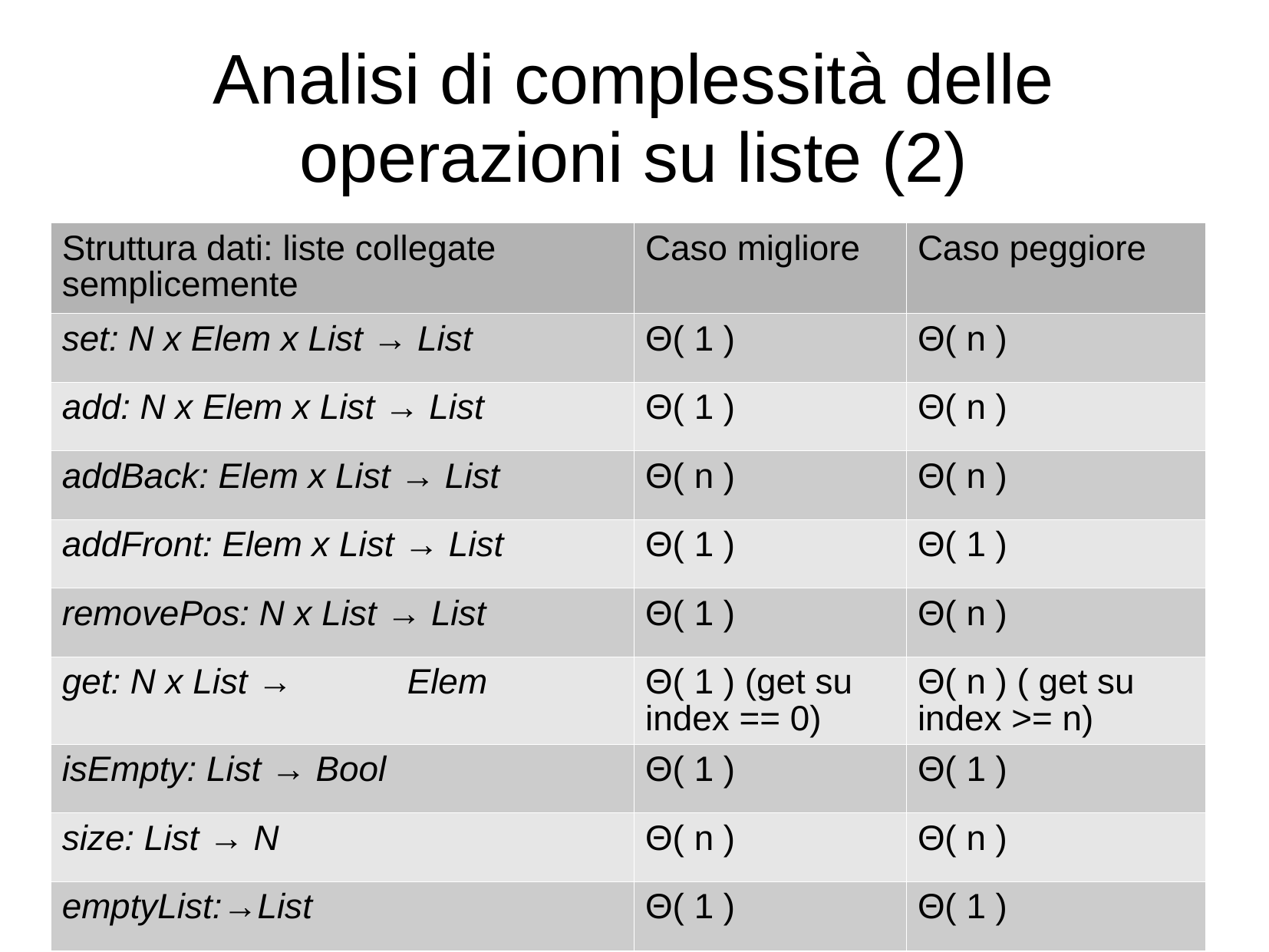

# Analisi di complessità delle operazioni su liste (2)

| Struttura dati: liste collegate semplicemente | Caso migliore | Caso peggiore |
| --- | --- | --- |
| set: N x Elem x List → List | Θ( 1 ) | Θ( n ) |
| add: N x Elem x List → List | Θ( 1 ) | Θ( n ) |
| addBack: Elem x List → List | Θ( n ) | Θ( n ) |
| addFront: Elem x List → List | Θ( 1 ) | Θ( 1 ) |
| removePos: N x List → List | Θ( 1 ) | Θ( n ) |
| get: N x List → Elem | Θ( 1 ) (get su index == 0) | Θ( n ) ( get su index >= n) |
| isEmpty: List → Bool | Θ( 1 ) | Θ( 1 ) |
| size: List → N | Θ( n ) | Θ( n ) |
| emptyList:→List | Θ( 1 ) | Θ( 1 ) |